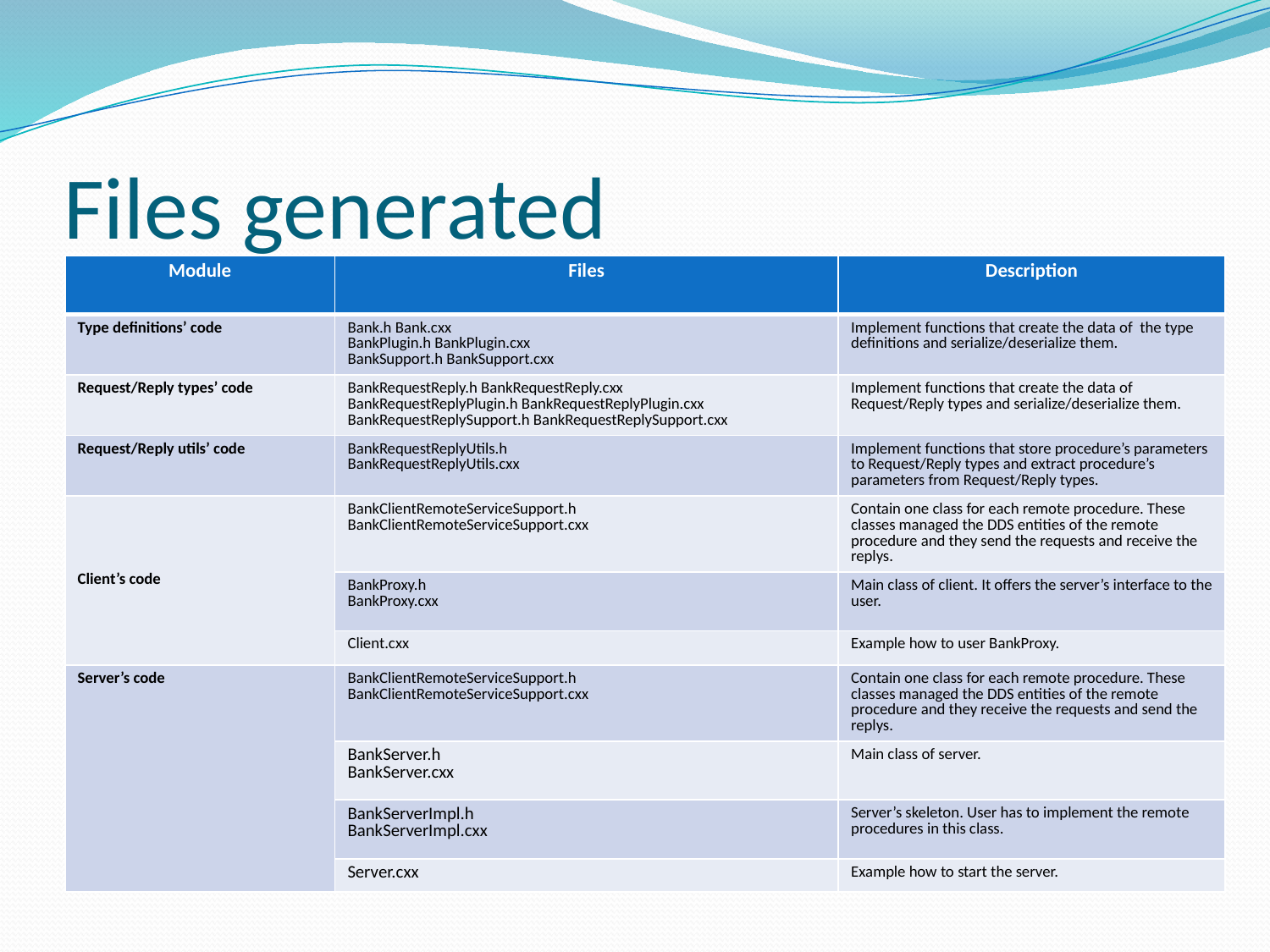

# Files generated
| Module | Files | Description |
| --- | --- | --- |
| Type definitions’ code | Bank.h Bank.cxx BankPlugin.h BankPlugin.cxx BankSupport.h BankSupport.cxx | Implement functions that create the data of the type definitions and serialize/deserialize them. |
| Request/Reply types’ code | BankRequestReply.h BankRequestReply.cxx BankRequestReplyPlugin.h BankRequestReplyPlugin.cxx BankRequestReplySupport.h BankRequestReplySupport.cxx | Implement functions that create the data of Request/Reply types and serialize/deserialize them. |
| Request/Reply utils’ code | BankRequestReplyUtils.h BankRequestReplyUtils.cxx | Implement functions that store procedure’s parameters to Request/Reply types and extract procedure’s parameters from Request/Reply types. |
| Client’s code | BankClientRemoteServiceSupport.h BankClientRemoteServiceSupport.cxx | Contain one class for each remote procedure. These classes managed the DDS entities of the remote procedure and they send the requests and receive the replys. |
|  | BankProxy.h BankProxy.cxx | Main class of client. It offers the server’s interface to the user. |
|  | Client.cxx | Example how to user BankProxy. |
| Server’s code | BankClientRemoteServiceSupport.h BankClientRemoteServiceSupport.cxx | Contain one class for each remote procedure. These classes managed the DDS entities of the remote procedure and they receive the requests and send the replys. |
|  | BankServer.h BankServer.cxx | Main class of server. |
|  | BankServerImpl.h BankServerImpl.cxx | Server’s skeleton. User has to implement the remote procedures in this class. |
|  | Server.cxx | Example how to start the server. |